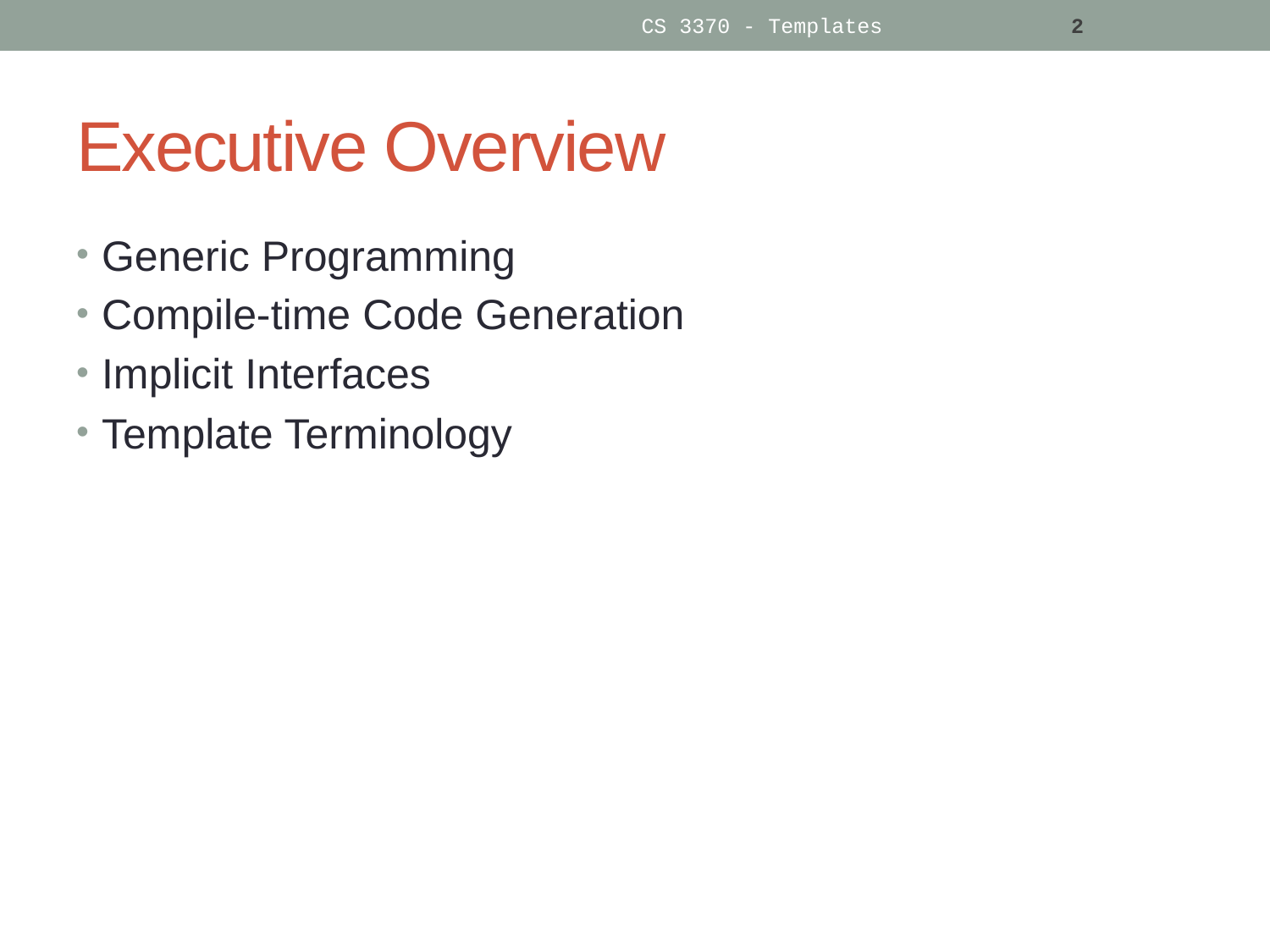

CS 3370 - Templates
2
# Executive Overview
Generic Programming
Compile-time Code Generation
Implicit Interfaces
Template Terminology